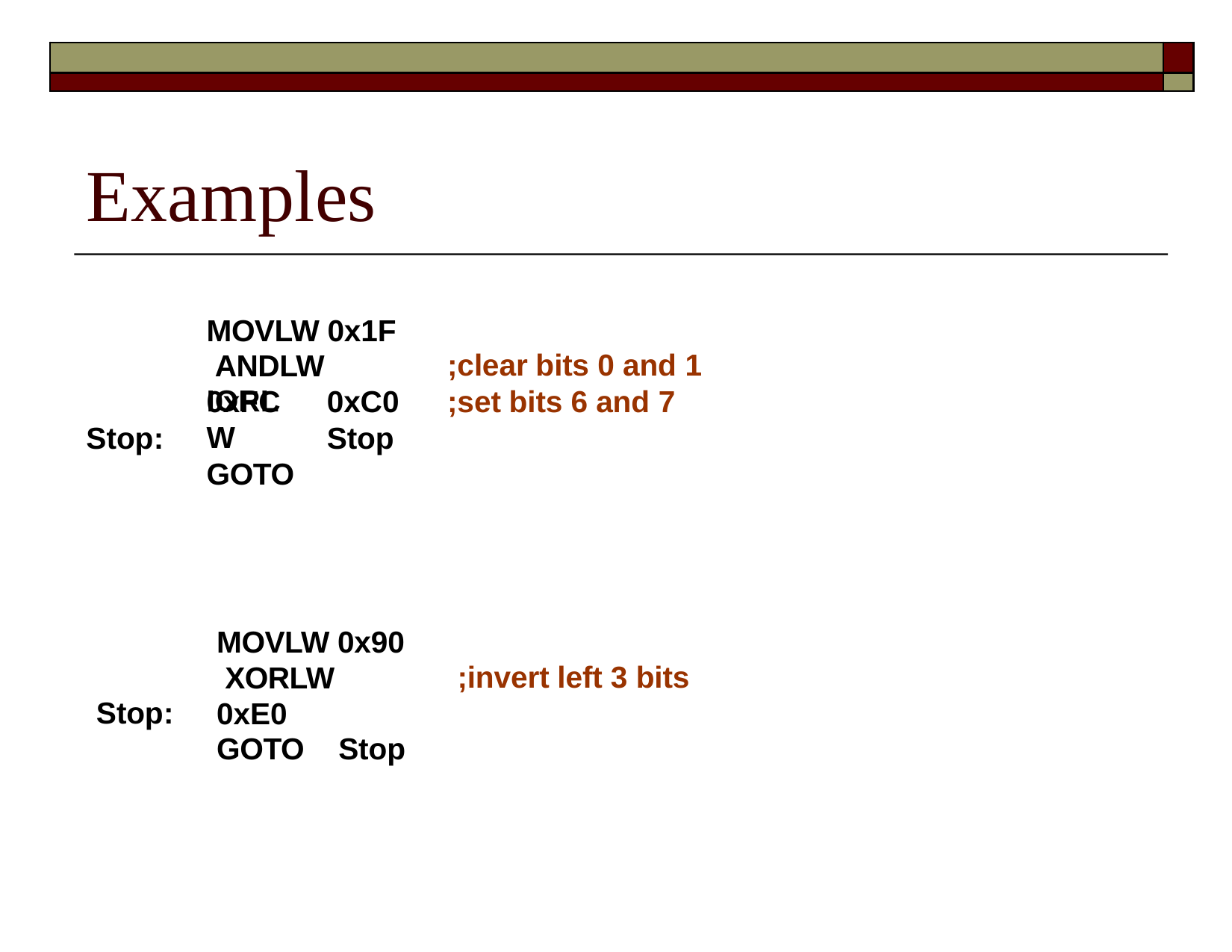

|  |  |
| --- | --- |
|  |  |
# Examples
MOVLW 0x1F  ANDLW 0xFC
;clear bits 0 and 1
;set bits 6 and 7
IORLW  GOTO
0xC0
Stop
Stop:
MOVLW 0x90  XORLW 0xE0
GOTO	Stop
;invert left 3 bits
Stop: